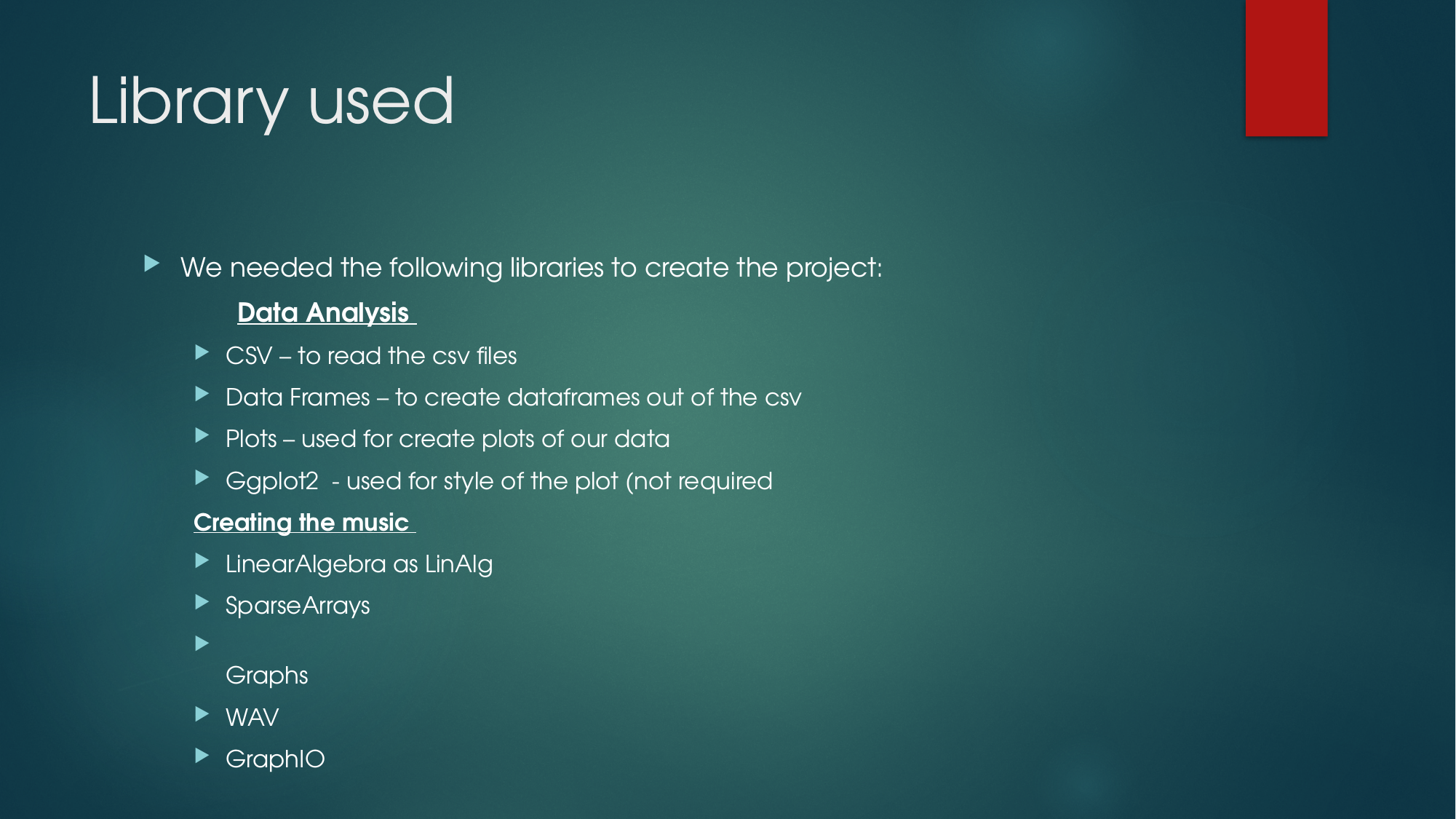

# Library used
We needed the following libraries to create the project:
	Data Analysis
CSV – to read the csv files
Data Frames – to create dataframes out of the csv
Plots – used for create plots of our data
Ggplot2  - used for style of the plot (not required
Creating the music
LinearAlgebra as LinAlg
SparseArrays
Graphs
WAV
GraphIO